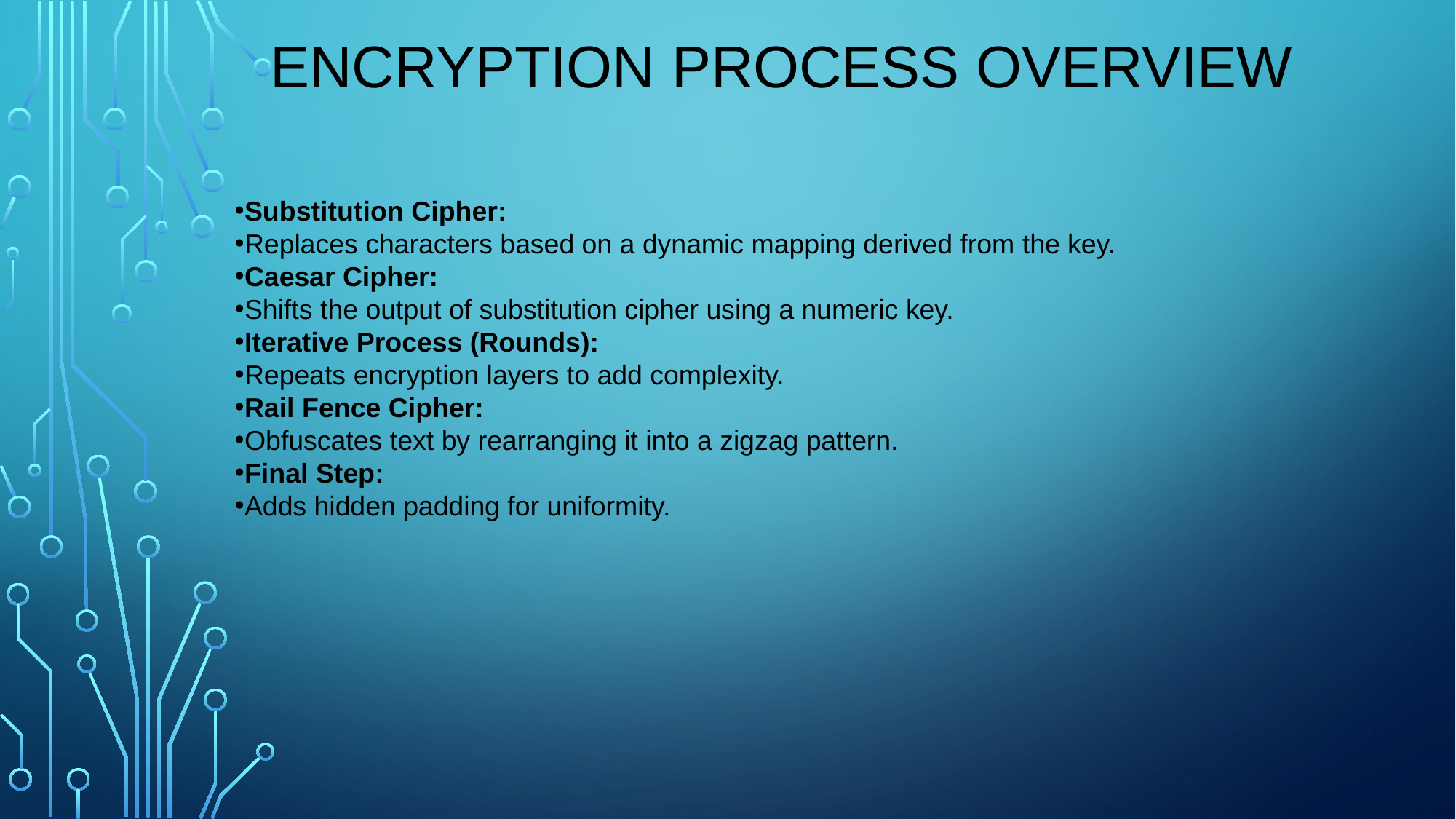

# ENCRYPTION PROCESS OVERVIEW
Substitution Cipher:
Replaces characters based on a dynamic mapping derived from the key.
Caesar Cipher:
Shifts the output of substitution cipher using a numeric key.
Iterative Process (Rounds):
Repeats encryption layers to add complexity.
Rail Fence Cipher:
Obfuscates text by rearranging it into a zigzag pattern.
Final Step:
Adds hidden padding for uniformity.